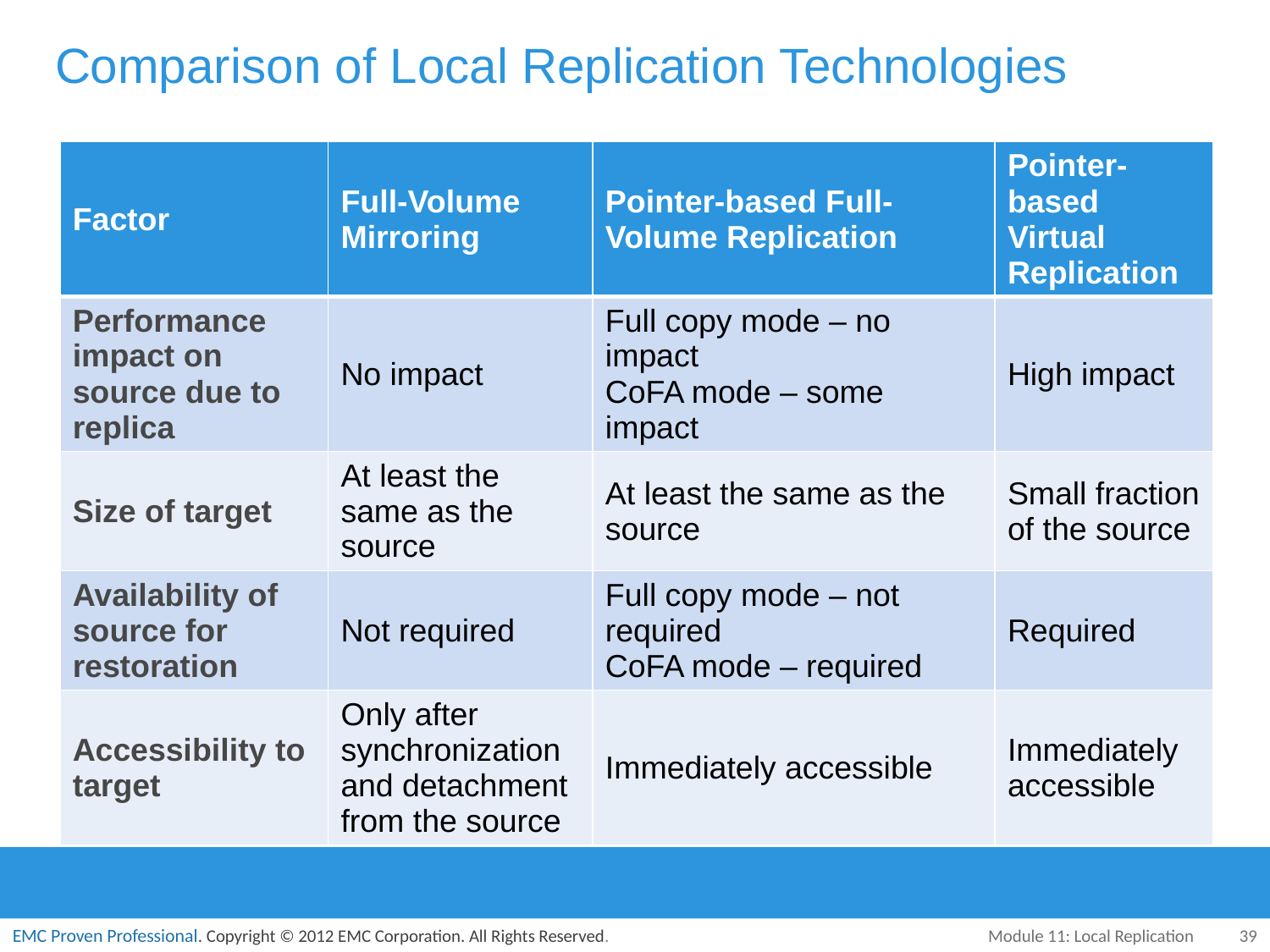

# Comparison of Local Replication Technologies
| Factor | Full-Volume Mirroring | Pointer-based Full-Volume Replication | Pointer-based Virtual Replication |
| --- | --- | --- | --- |
| Performance impact on source due to replica | No impact | Full copy mode – no impact CoFA mode – some impact | High impact |
| Size of target | At least the same as the source | At least the same as the source | Small fraction of the source |
| Availability of source for restoration | Not required | Full copy mode – not required CoFA mode – required | Required |
| Accessibility to target | Only after synchronization and detachment from the source | Immediately accessible | Immediately accessible |
Module 11: Local Replication
39